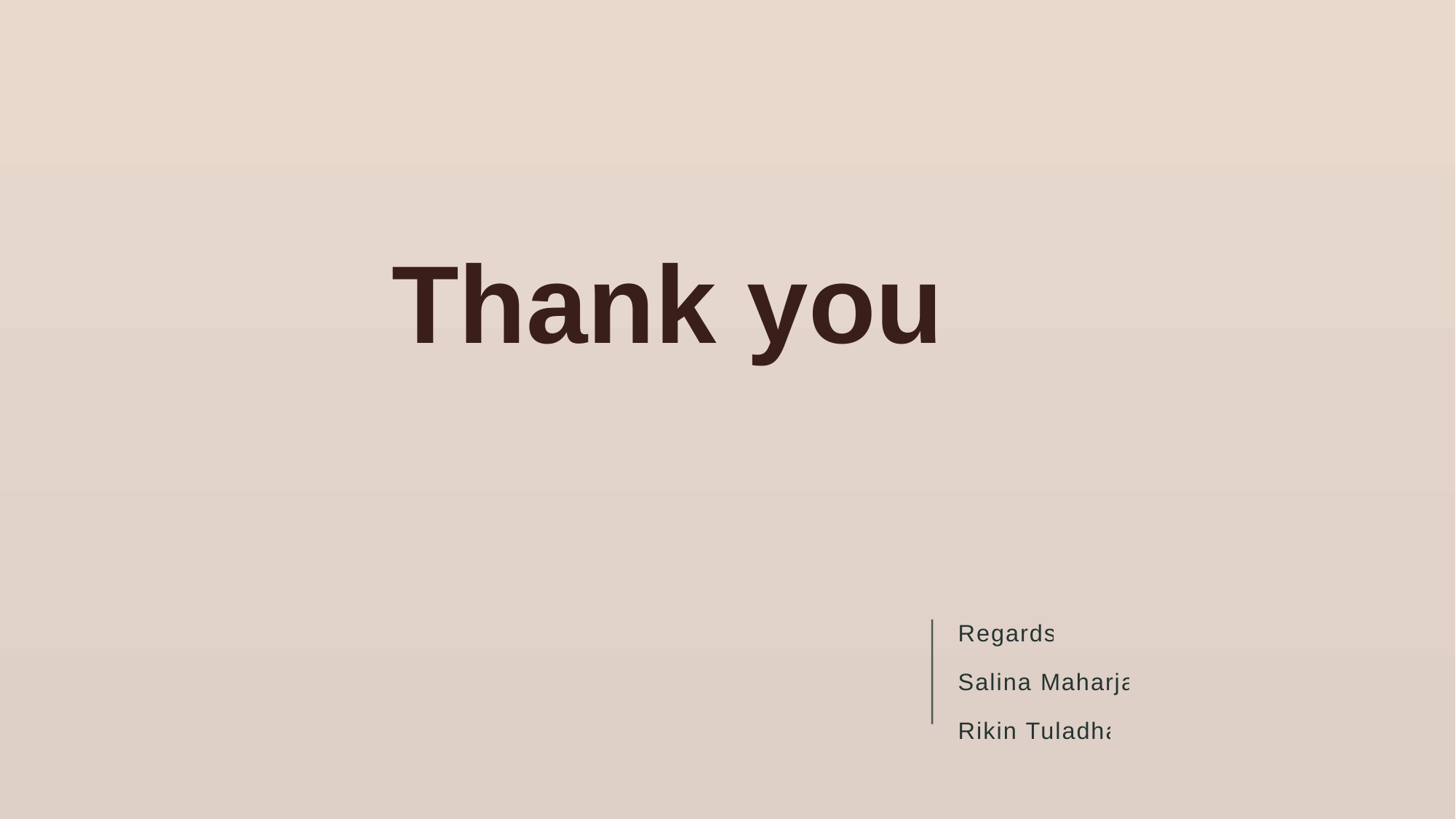

# Thank you
Regards,
Salina Maharjan
Rikin Tuladhar